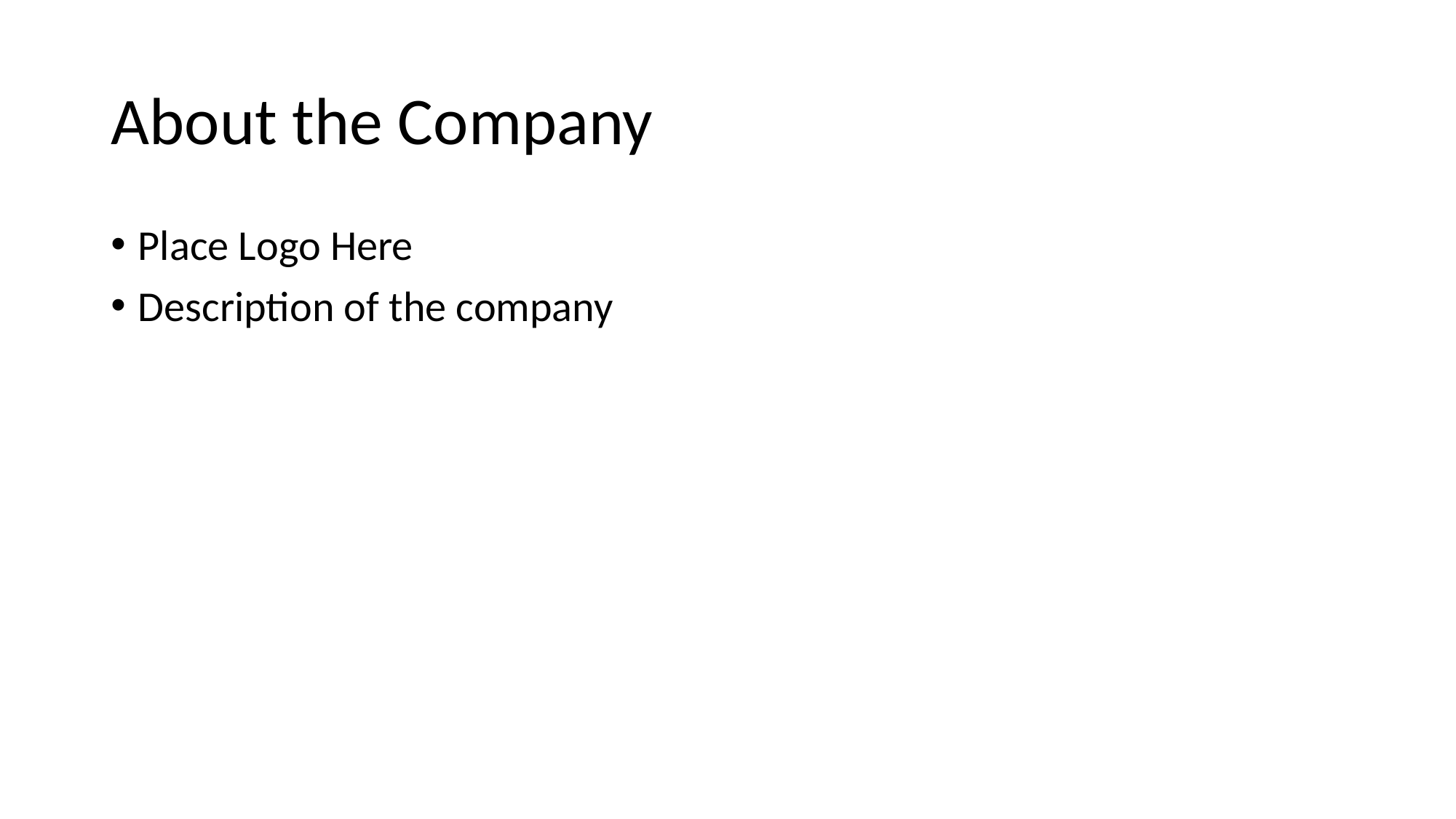

# About the Company
Place Logo Here
Description of the company